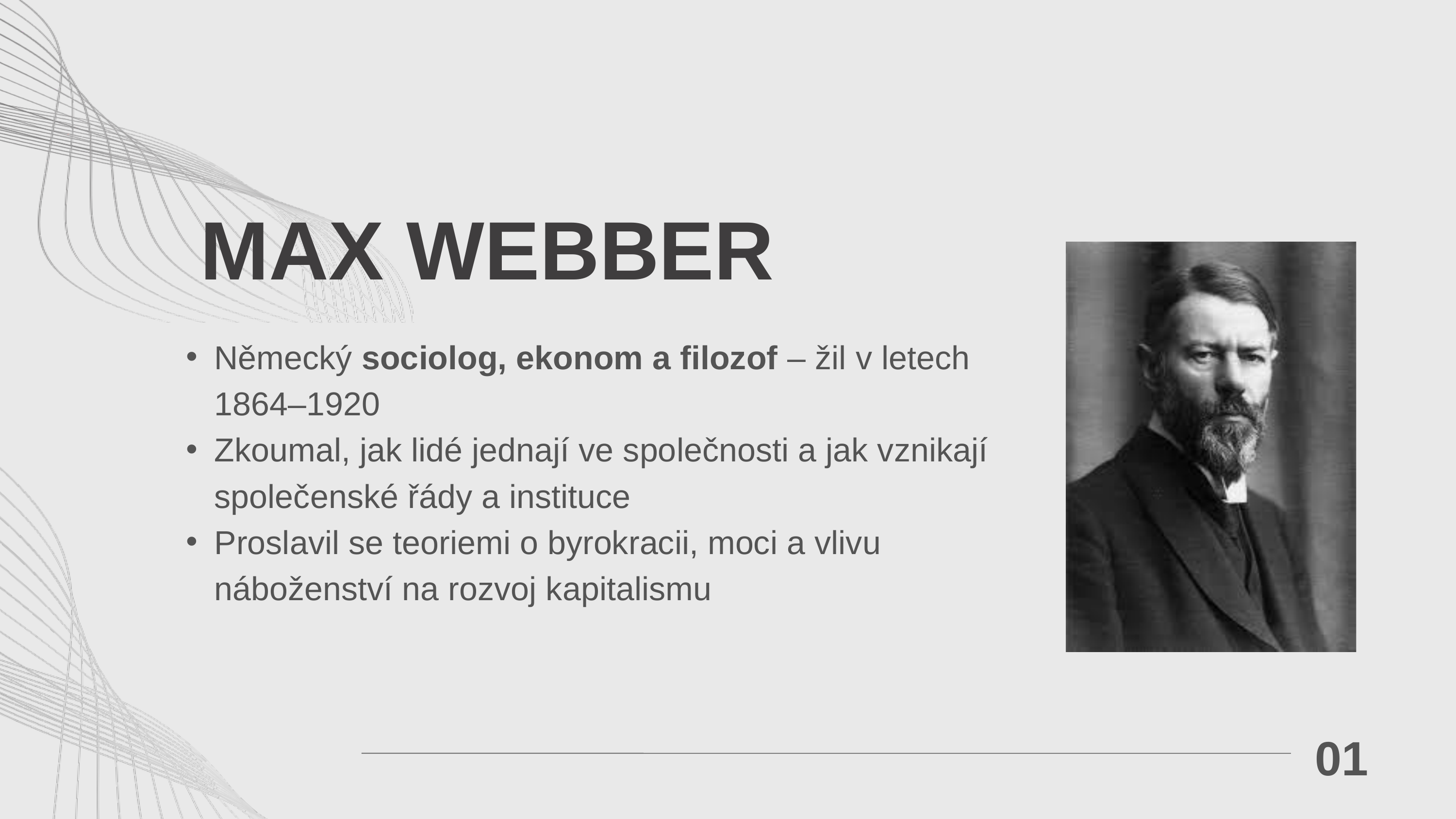

MAX WEBBER

Německý sociolog, ekonom a filozof – žil v letech 1864–1920
Zkoumal, jak lidé jednají ve společnosti a jak vznikají společenské řády a instituce
Proslavil se teoriemi o byrokracii, moci a vlivu náboženství na rozvoj kapitalismu

01